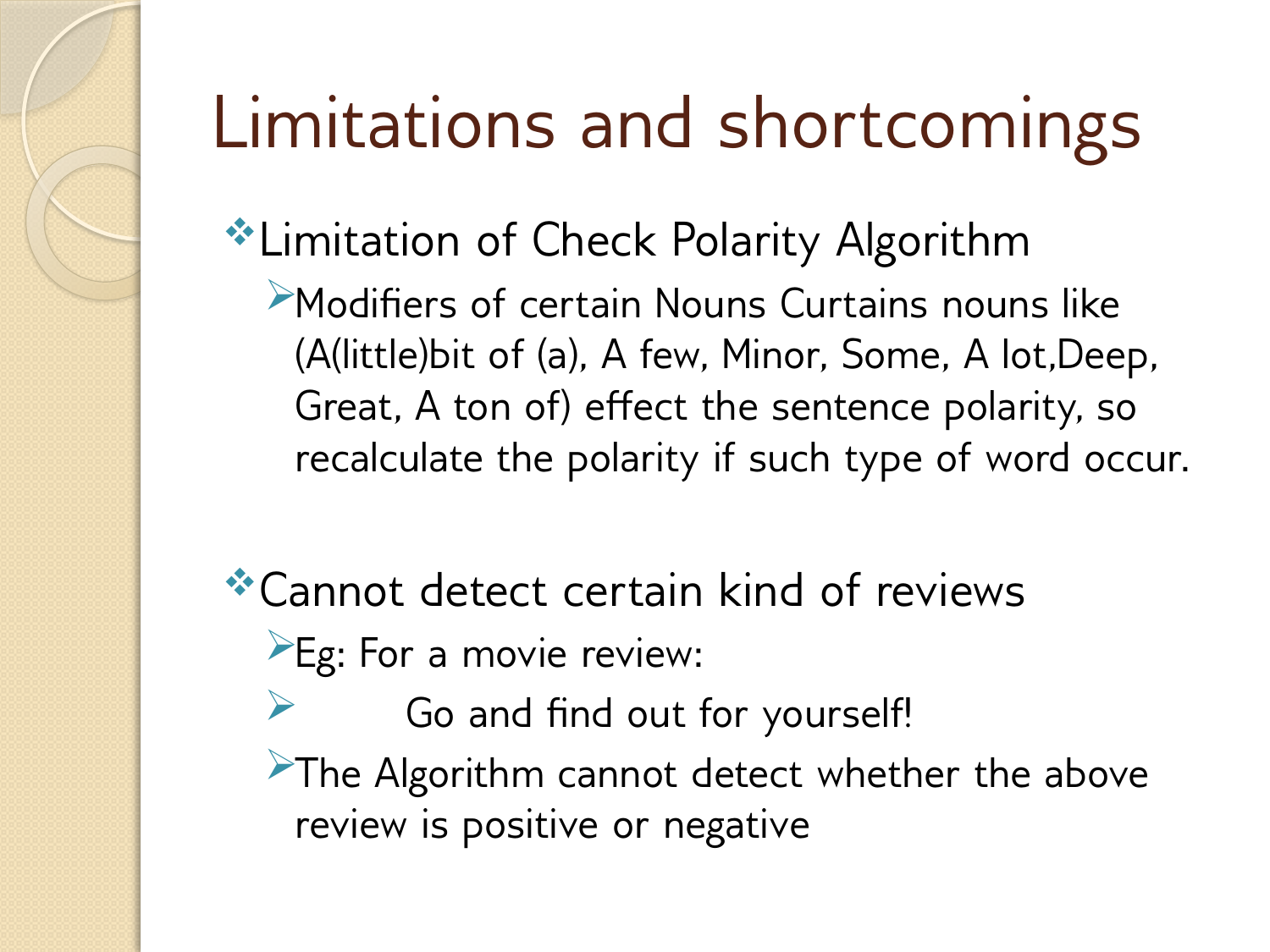

# Limitations and shortcomings
Limitation of Check Polarity Algorithm
Modifiers of certain Nouns Curtains nouns like (A(little)bit of (a), A few, Minor, Some, A lot,Deep, Great, A ton of) effect the sentence polarity, so recalculate the polarity if such type of word occur.

Cannot detect certain kind of reviews
Eg: For a movie review:
	Go and find out for yourself!
The Algorithm cannot detect whether the above review is positive or negative